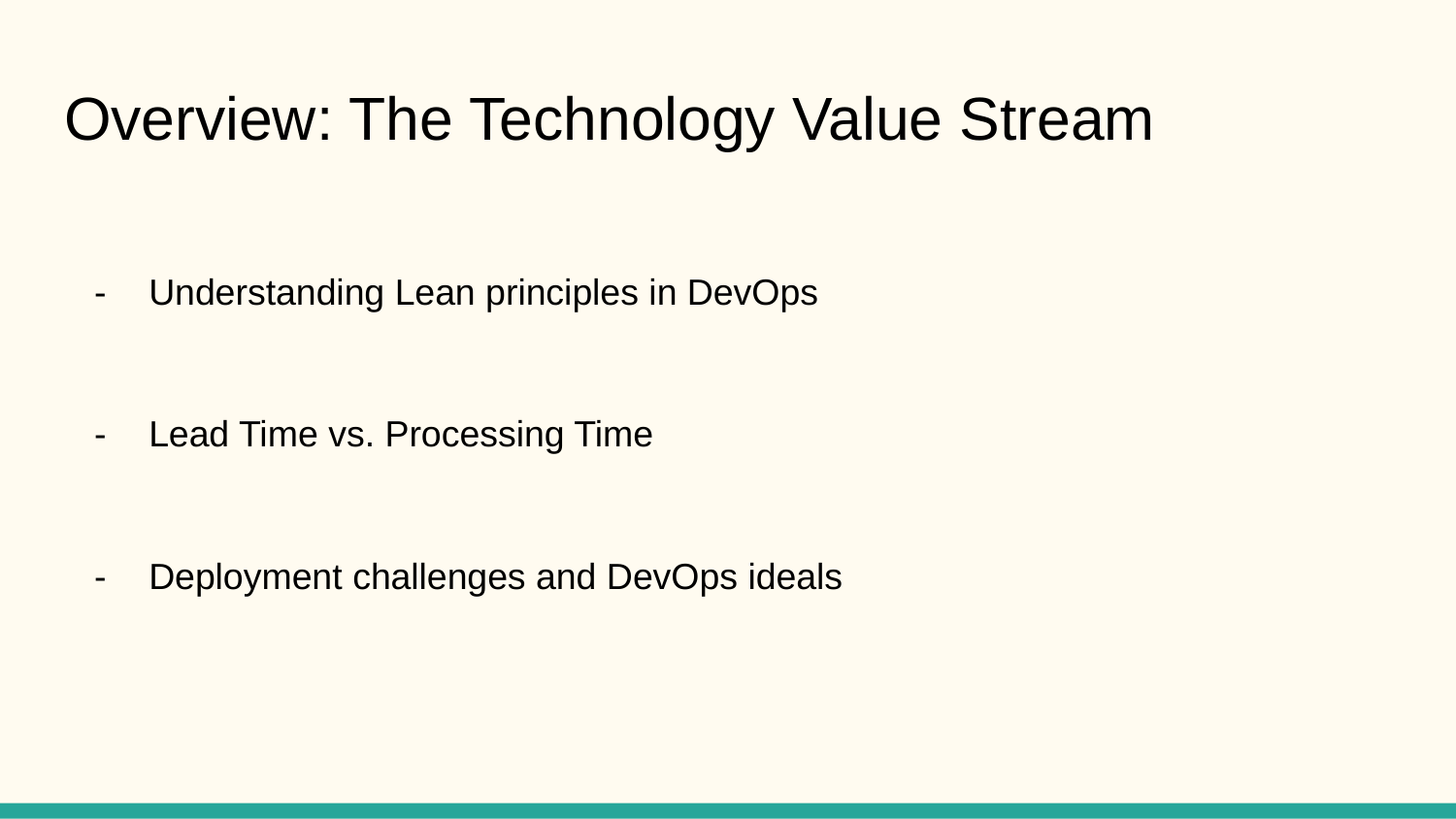

# Overview: The Technology Value Stream

Understanding Lean principles in DevOps

Lead Time vs. Processing Time

Deployment challenges and DevOps ideals